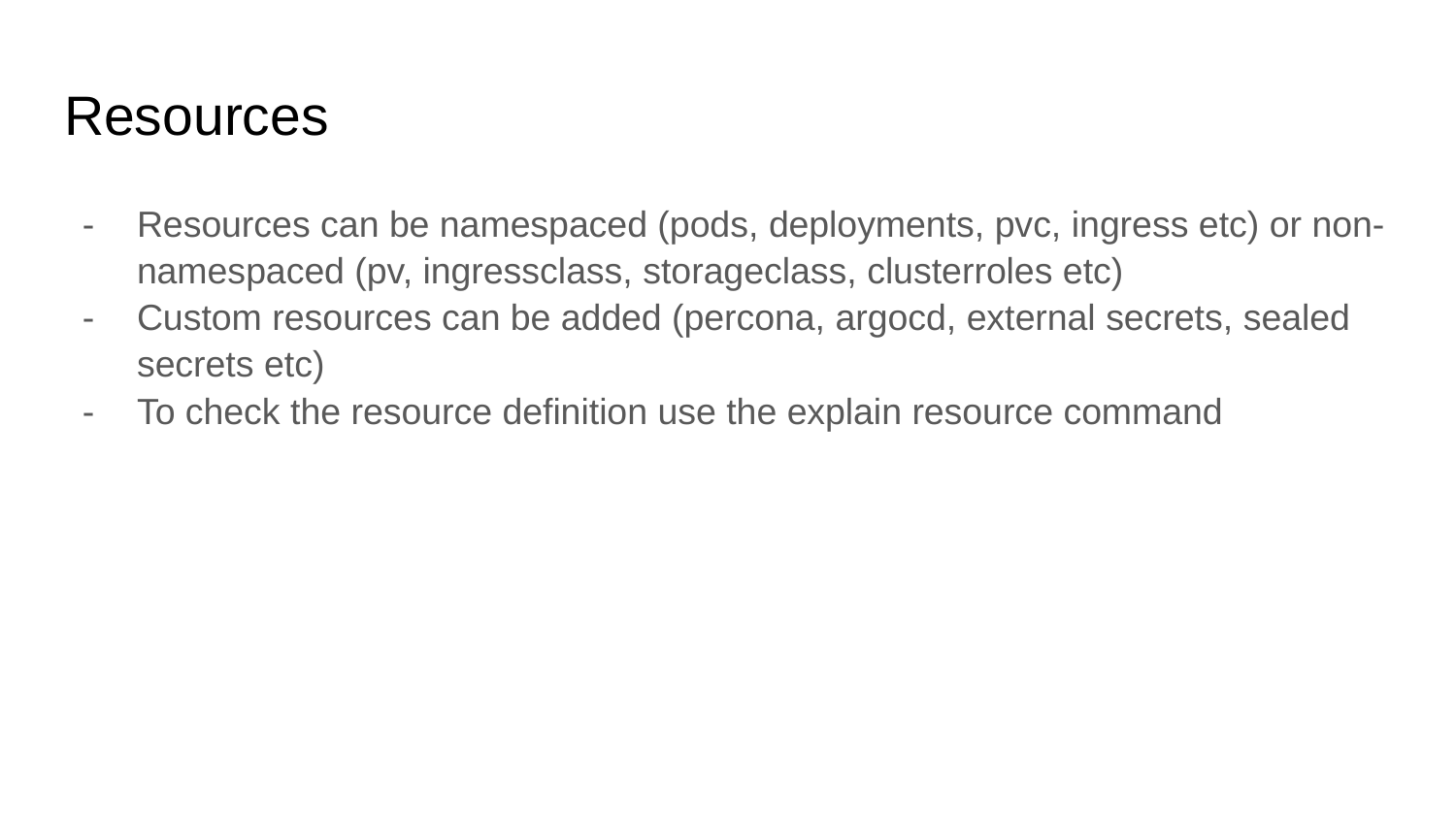

# Resources
Resources can be namespaced (pods, deployments, pvc, ingress etc) or non-namespaced (pv, ingressclass, storageclass, clusterroles etc)
Custom resources can be added (percona, argocd, external secrets, sealed secrets etc)
To check the resource definition use the explain resource command